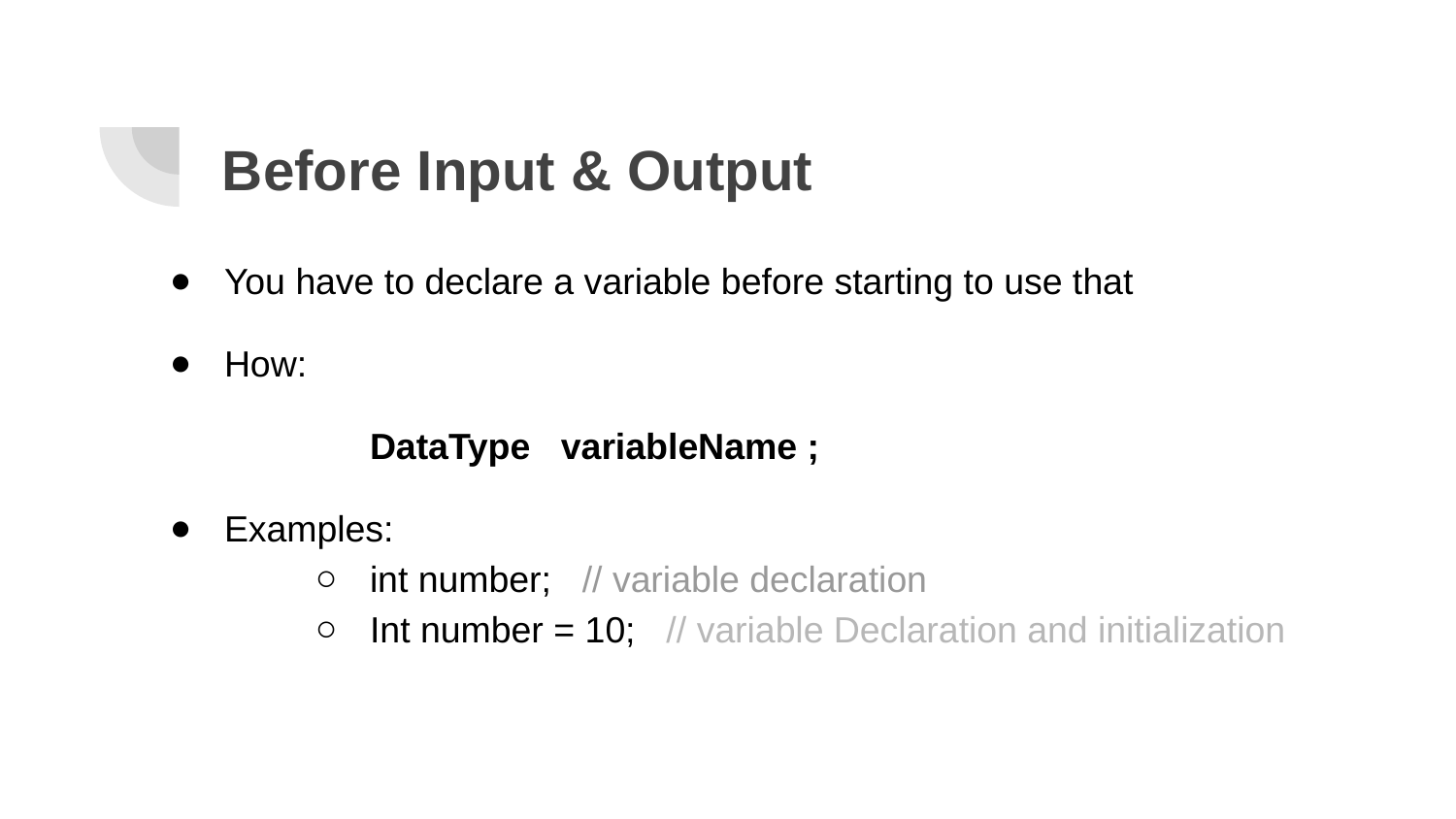

# Before Input & Output
You have to declare a variable before starting to use that
How:
	DataType   variableName ;
Examples:
int number;   // variable declaration
Int number = 10;   // variable Declaration and initialization